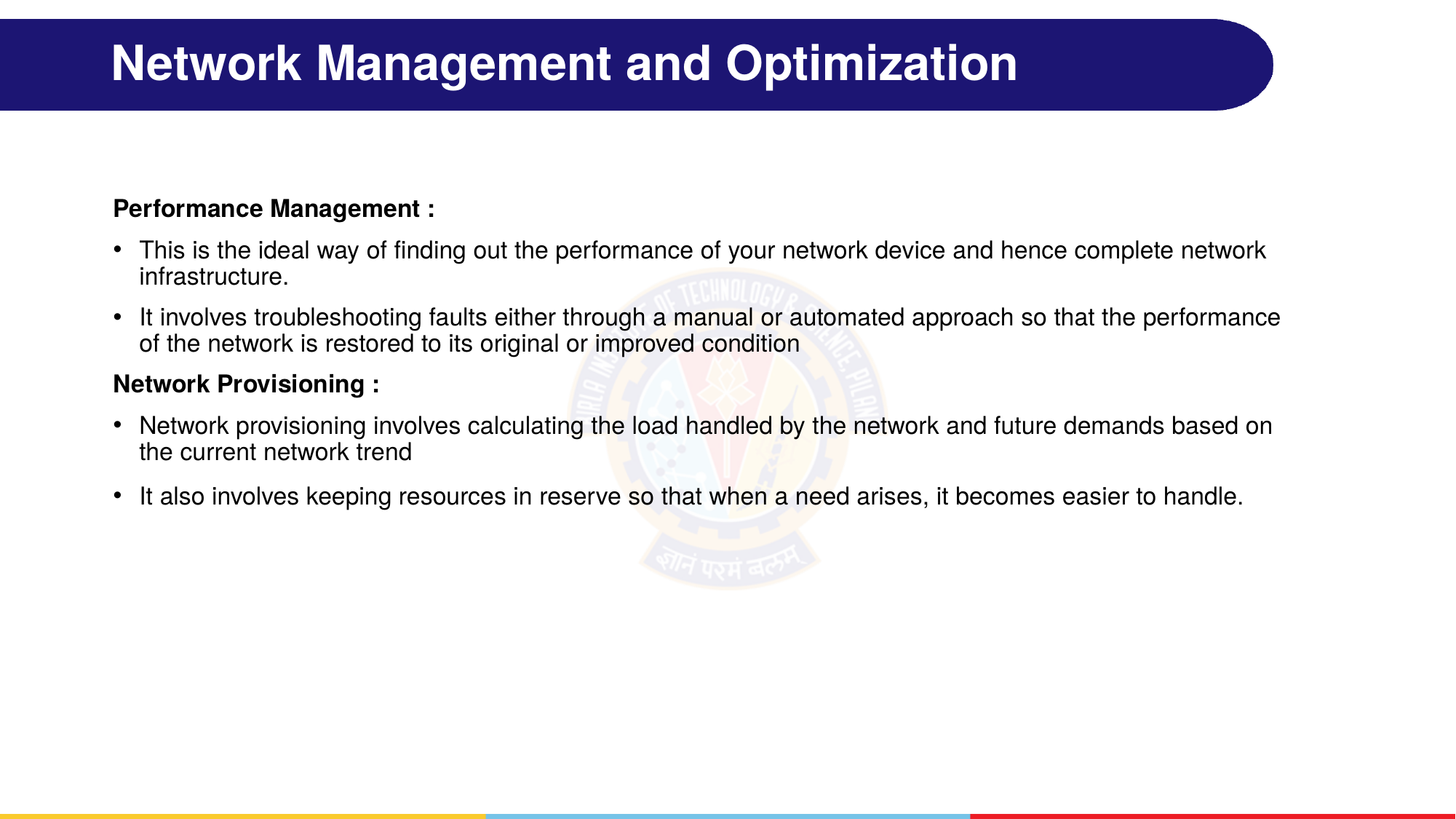

# Network Management and Optimization
Performance Management :
This is the ideal way of finding out the performance of your network device and hence complete network infrastructure.
It involves troubleshooting faults either through a manual or automated approach so that the performance of the network is restored to its original or improved condition
Network Provisioning :
Network provisioning involves calculating the load handled by the network and future demands based on the current network trend
It also involves keeping resources in reserve so that when a need arises, it becomes easier to handle.